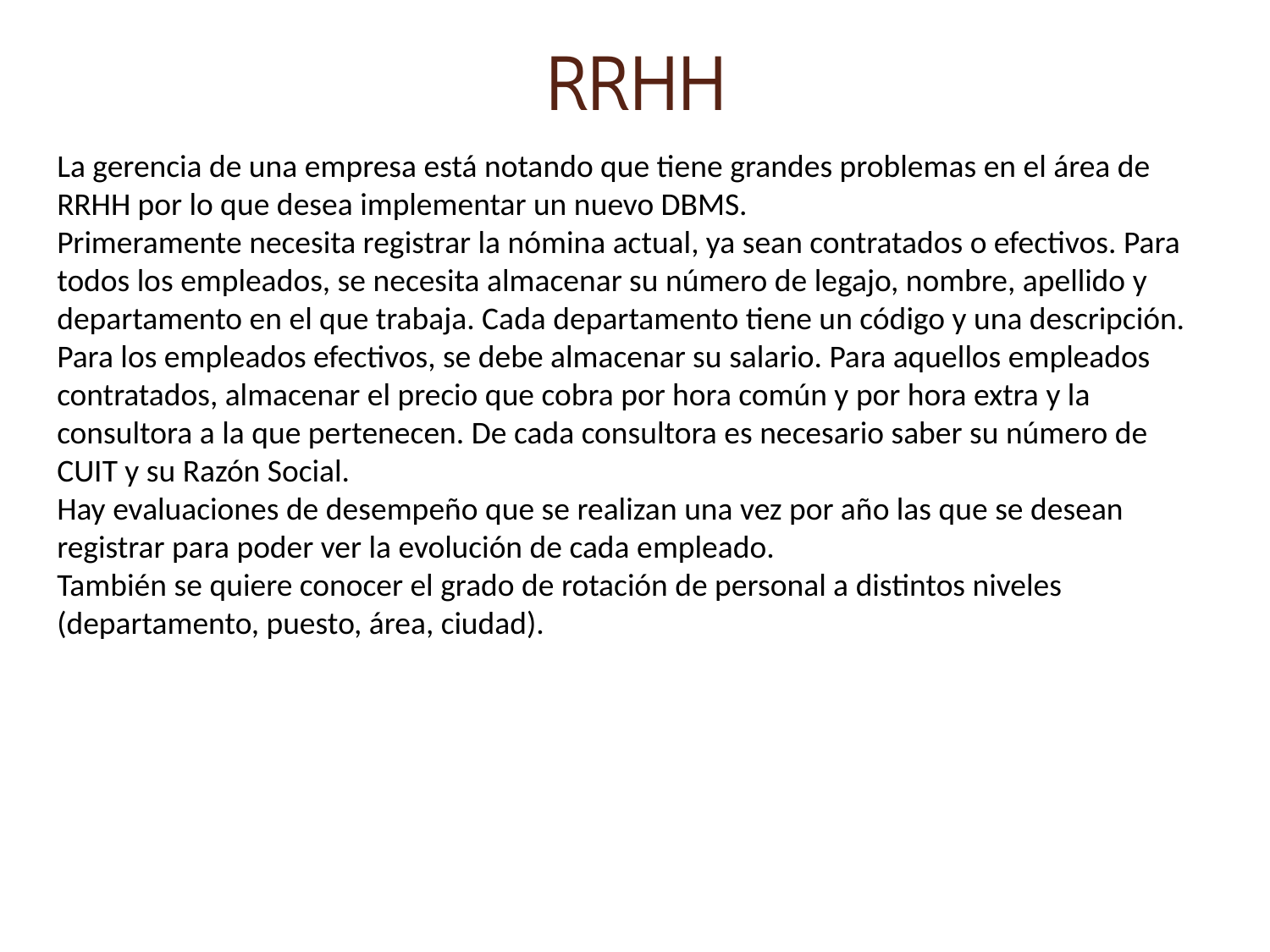

# RRHH
La gerencia de una empresa está notando que tiene grandes problemas en el área de RRHH por lo que desea implementar un nuevo DBMS.
Primeramente necesita registrar la nómina actual, ya sean contratados o efectivos. Para todos los empleados, se necesita almacenar su número de legajo, nombre, apellido y departamento en el que trabaja. Cada departamento tiene un código y una descripción. Para los empleados efectivos, se debe almacenar su salario. Para aquellos empleados contratados, almacenar el precio que cobra por hora común y por hora extra y la consultora a la que pertenecen. De cada consultora es necesario saber su número de CUIT y su Razón Social.
Hay evaluaciones de desempeño que se realizan una vez por año las que se desean registrar para poder ver la evolución de cada empleado.
También se quiere conocer el grado de rotación de personal a distintos niveles (departamento, puesto, área, ciudad).